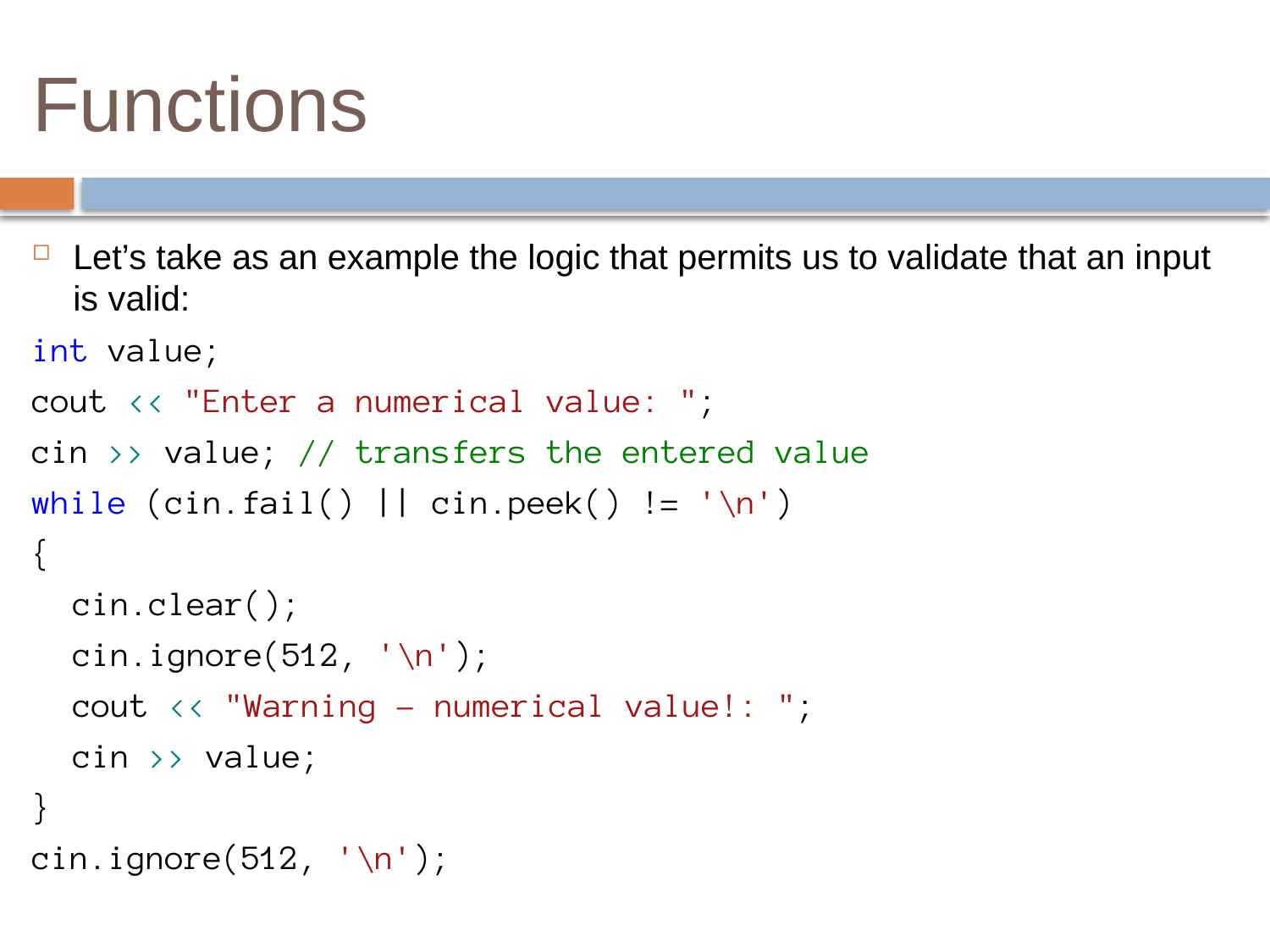

# Functions
Let’s take as an example the logic that permits us to validate that an input is valid:
int value;
cout << "Enter a numerical value: ";
cin >> value; // transfers the entered value
while (cin.fail() || cin.peek() != '\n')
{
	cin.clear();
	cin.ignore(512, '\n');
	cout << "Warning – numerical value!: ";
	cin >> value;
}
cin.ignore(512, '\n');